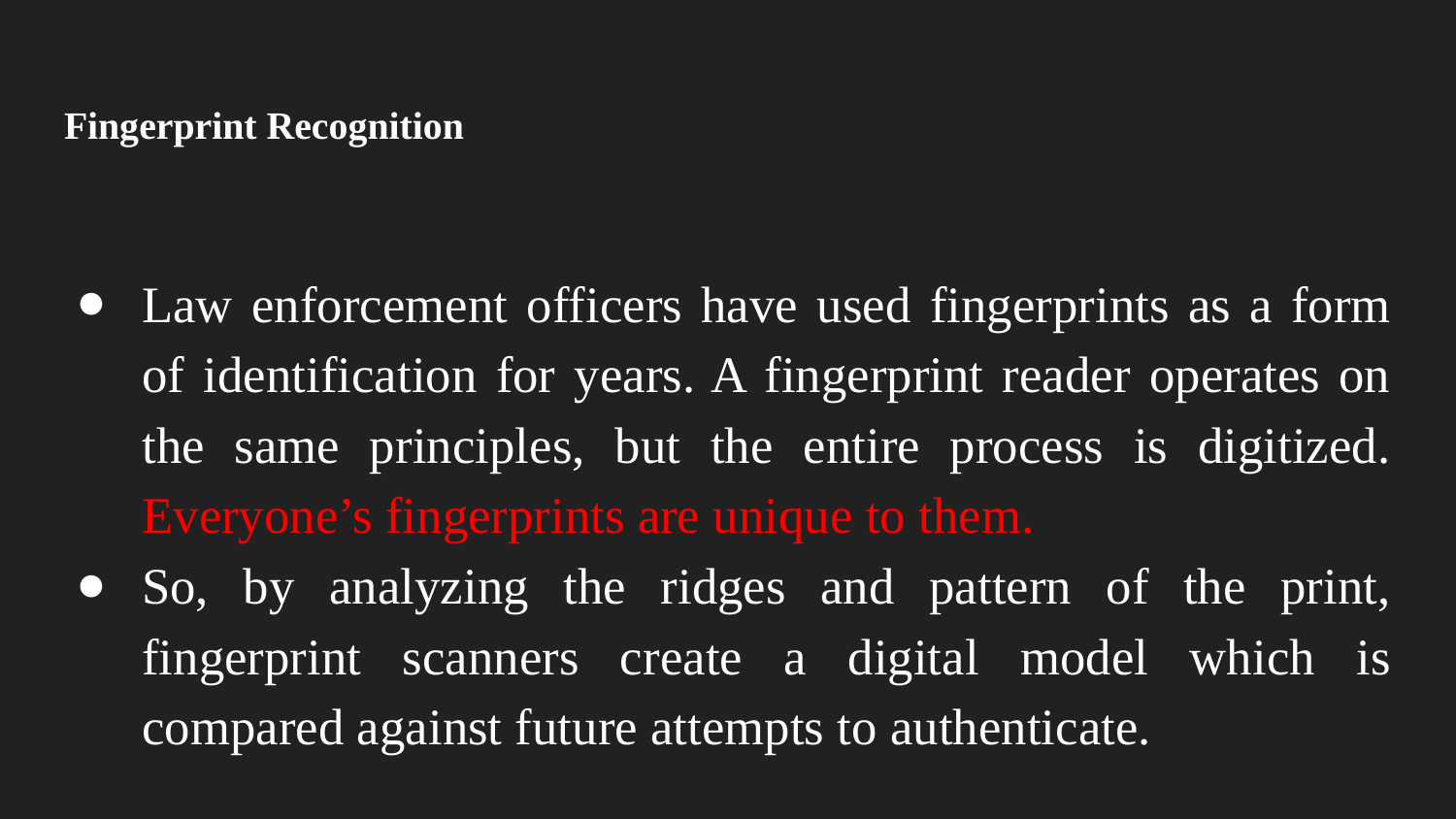

# Fingerprint Recognition

Law enforcement officers have used fingerprints as a form of identification for years. A fingerprint reader operates on the same principles, but the entire process is digitized. Everyone’s fingerprints are unique to them.
So, by analyzing the ridges and pattern of the print, fingerprint scanners create a digital model which is compared against future attempts to authenticate.